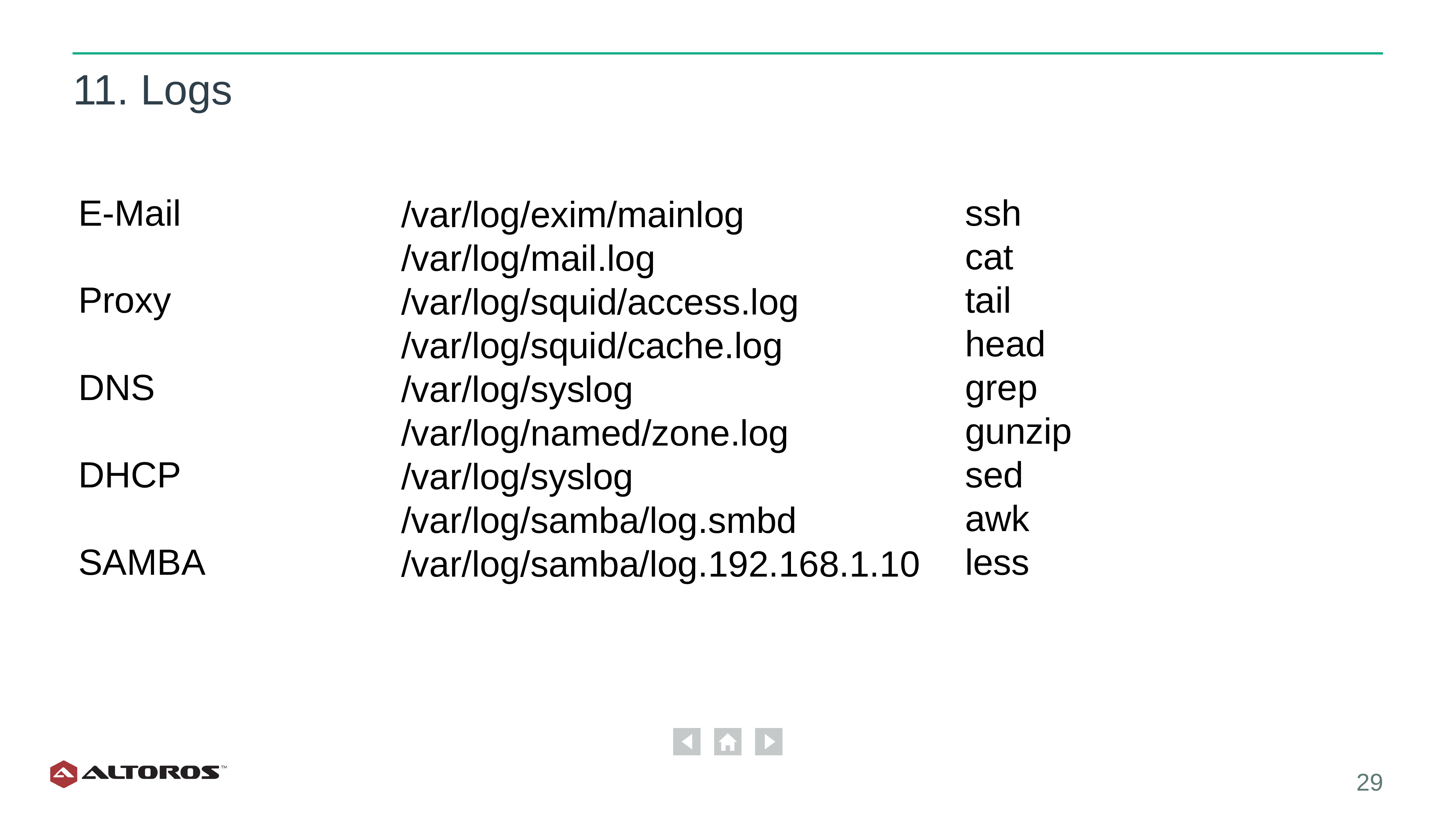

# 11. Logs
E-Mail

Proxy

DNS

DHCP

SAMBA

ssh
cat
tail
head
grep
gunzip
sed
awk
less

/var/log/exim/mainlog
/var/log/mail.log
/var/log/squid/access.log
/var/log/squid/cache.log
/var/log/syslog
/var/log/named/zone.log
/var/log/syslog
/var/log/samba/log.smbd
/var/log/samba/log.192.168.1.10

29